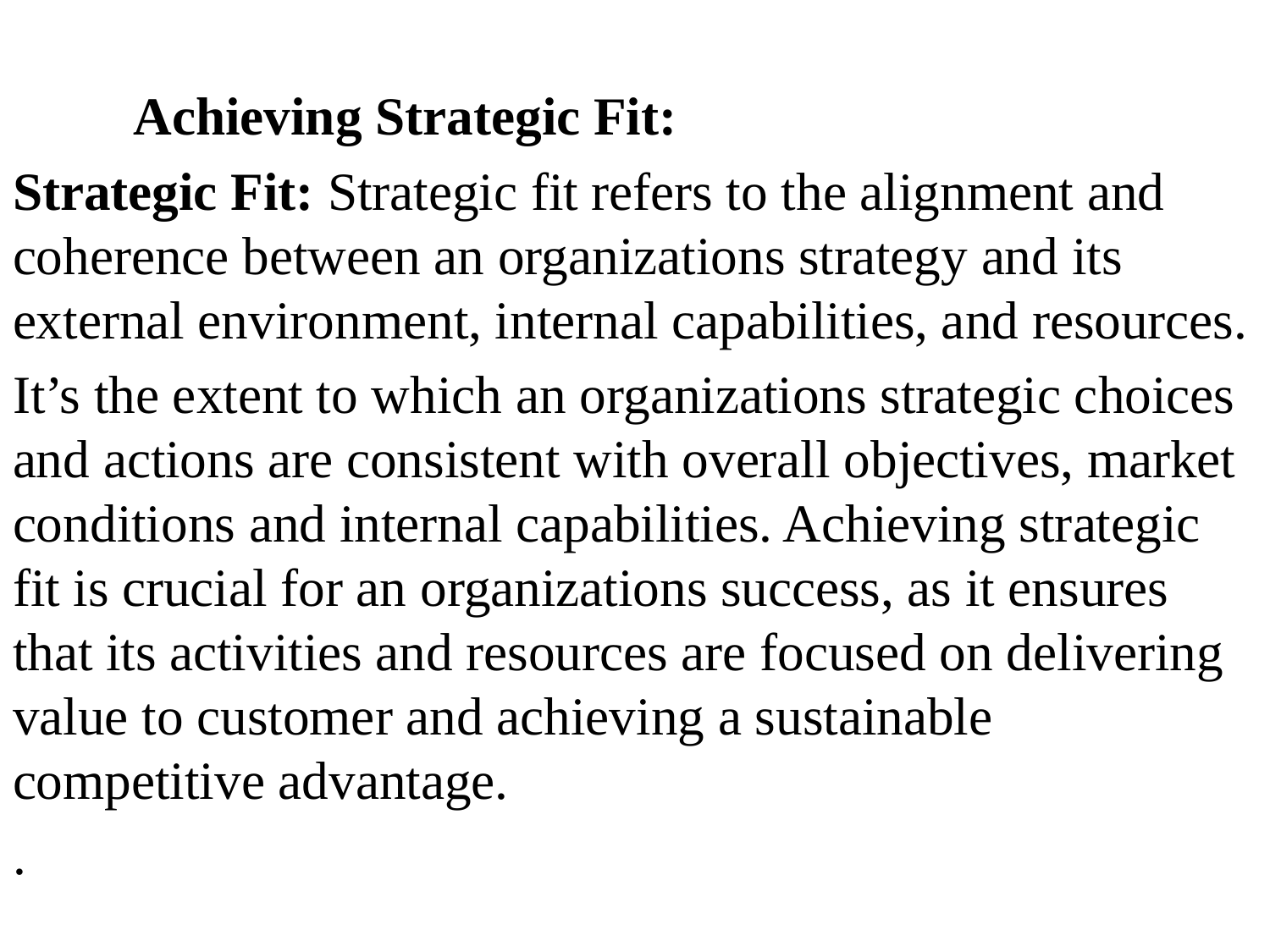

Achieving Strategic Fit:
Strategic Fit: Strategic fit refers to the alignment and coherence between an organizations strategy and its external environment, internal capabilities, and resources.
It’s the extent to which an organizations strategic choices and actions are consistent with overall objectives, market conditions and internal capabilities. Achieving strategic fit is crucial for an organizations success, as it ensures that its activities and resources are focused on delivering value to customer and achieving a sustainable competitive advantage.
.